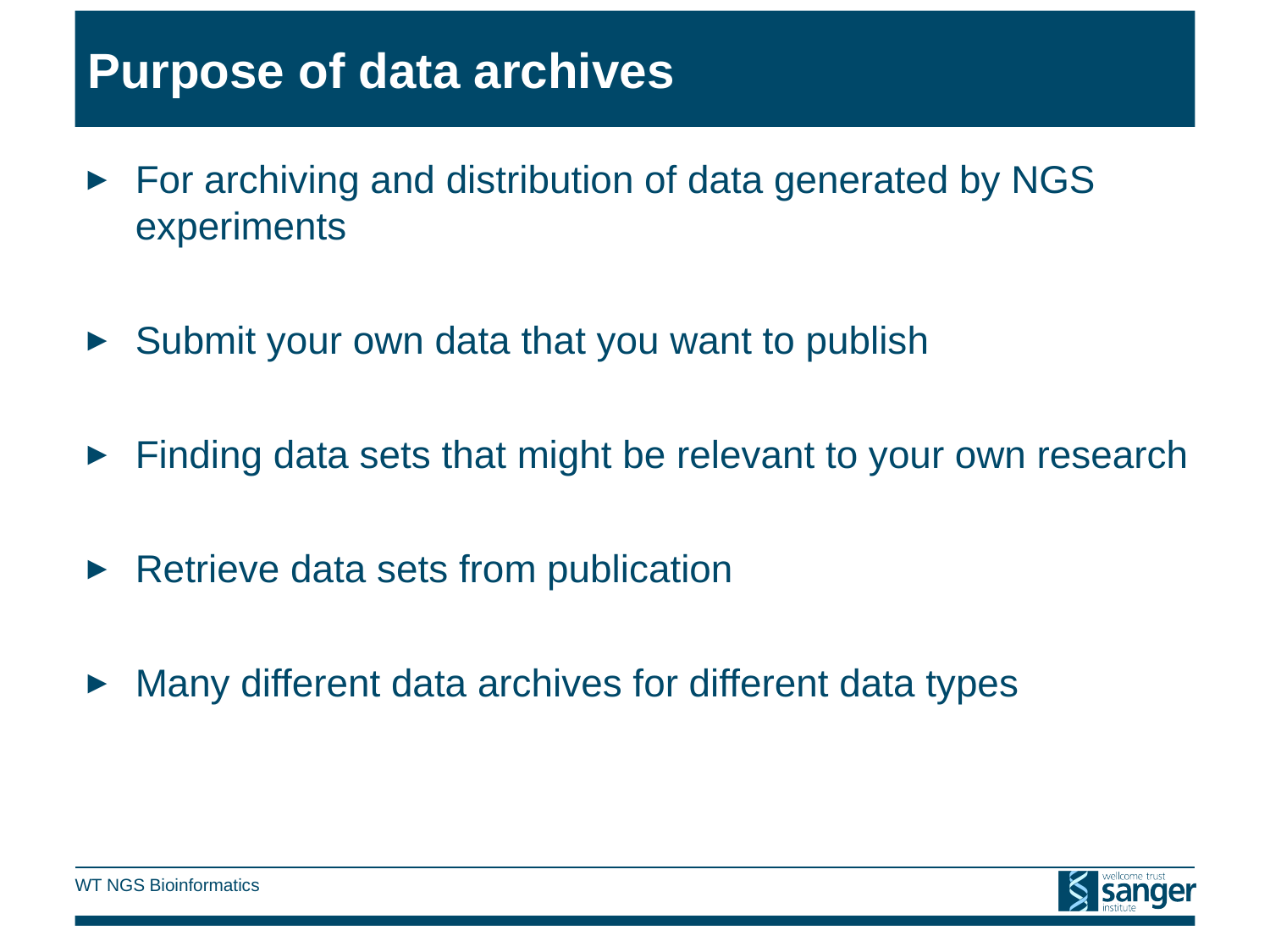

# Purpose of data archives
For archiving and distribution of data generated by NGS experiments

Submit your own data that you want to publish

Finding data sets that might be relevant to your own research

Retrieve data sets from publication

Many different data archives for different data types